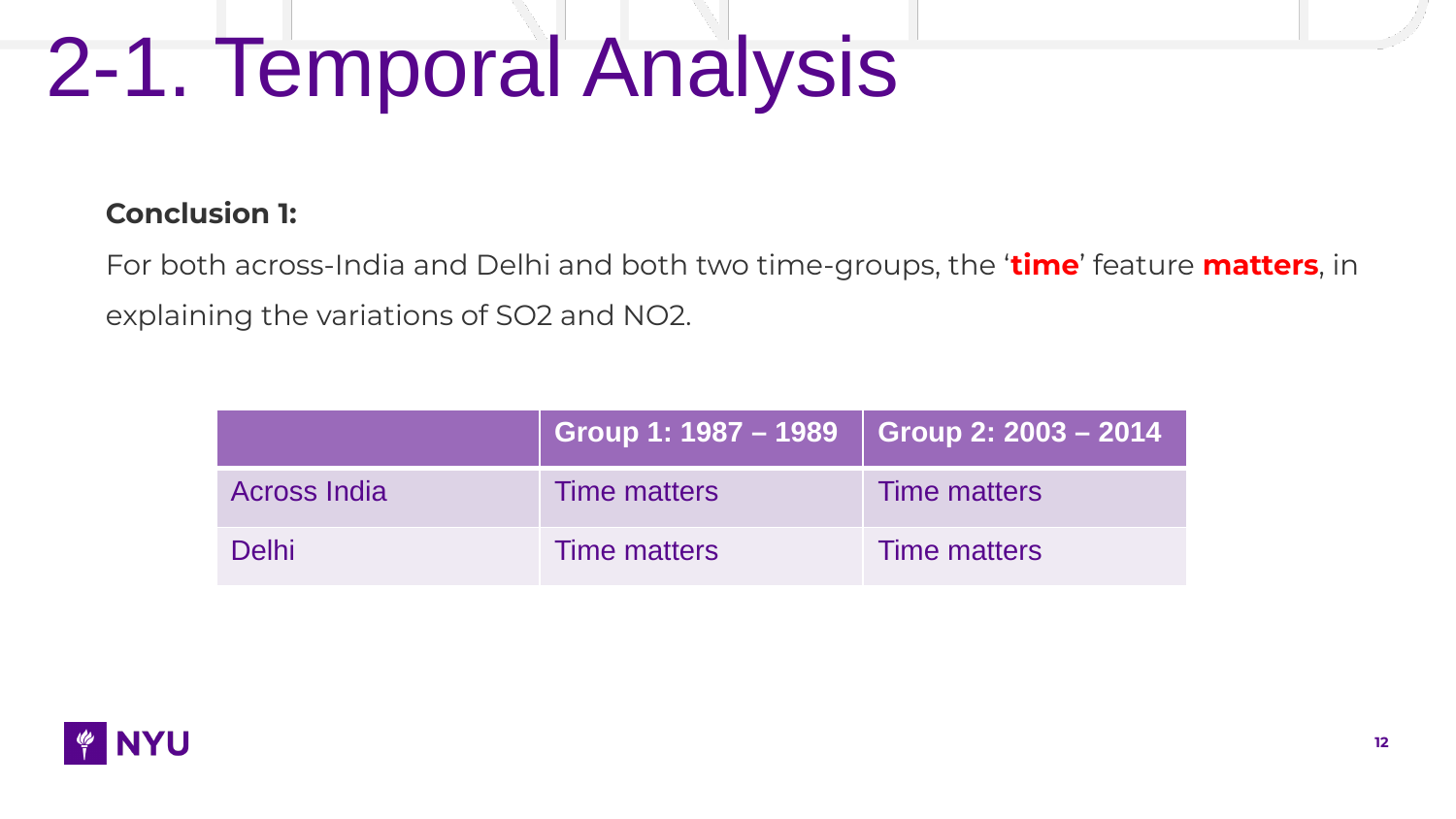

# 2-1. Temporal Analysis
Conclusion 1:
For both across-India and Delhi and both two time-groups, the ‘time’ feature matters, in explaining the variations of SO2 and NO2.
|  | Group 1: 1987 – 1989 | Group 2: 2003 – 2014 |
| --- | --- | --- |
| Across India | Time matters | Time matters |
| Delhi | Time matters | Time matters |